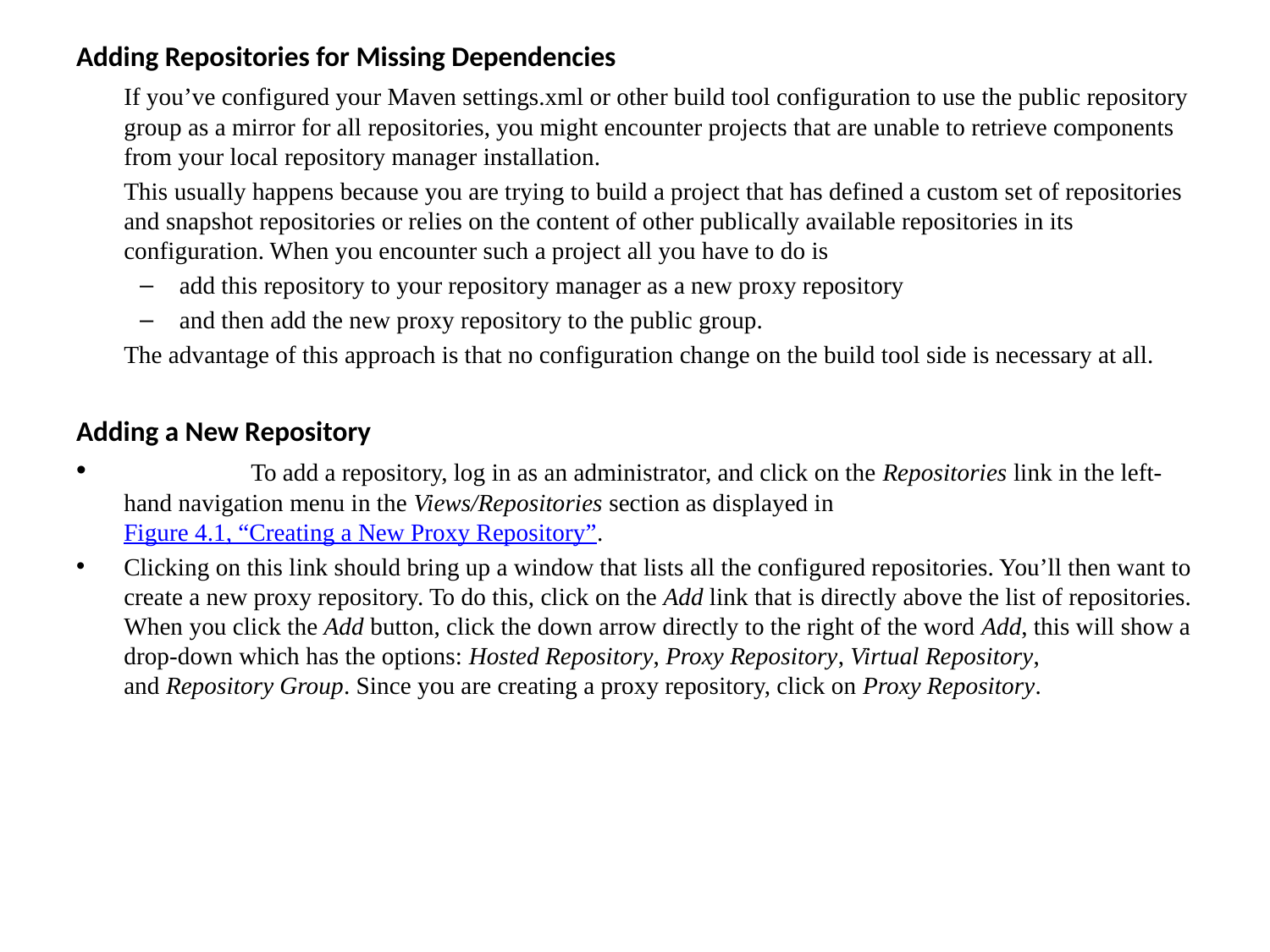

Adding Repositories for Missing Dependencies
	If you’ve configured your Maven settings.xml or other build tool configuration to use the public repository group as a mirror for all repositories, you might encounter projects that are unable to retrieve components from your local repository manager installation.
	This usually happens because you are trying to build a project that has defined a custom set of repositories and snapshot repositories or relies on the content of other publically available repositories in its configuration. When you encounter such a project all you have to do is
add this repository to your repository manager as a new proxy repository
and then add the new proxy repository to the public group.
	The advantage of this approach is that no configuration change on the build tool side is necessary at all.

Adding a New Repository
	To add a repository, log in as an administrator, and click on the Repositories link in the left-hand navigation menu in the Views/Repositories section as displayed in Figure 4.1, “Creating a New Proxy Repository”.
Clicking on this link should bring up a window that lists all the configured repositories. You’ll then want to create a new proxy repository. To do this, click on the Add link that is directly above the list of repositories. When you click the Add button, click the down arrow directly to the right of the word Add, this will show a drop-down which has the options: Hosted Repository, Proxy Repository, Virtual Repository, and Repository Group. Since you are creating a proxy repository, click on Proxy Repository.